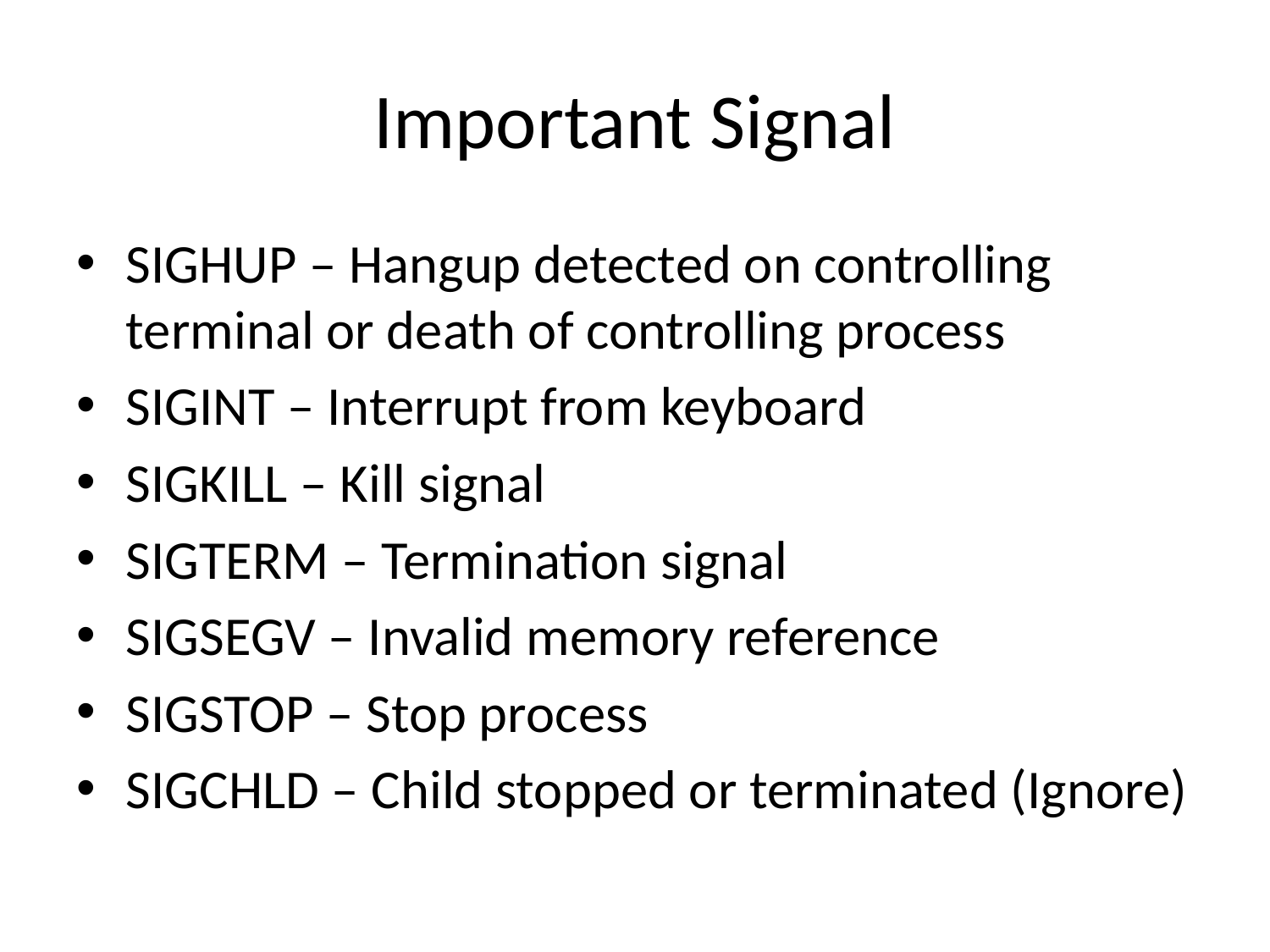

# Important Signal
SIGHUP – Hangup detected on controlling terminal or death of controlling process
SIGINT – Interrupt from keyboard
SIGKILL – Kill signal
SIGTERM – Termination signal
SIGSEGV – Invalid memory reference
SIGSTOP – Stop process
SIGCHLD – Child stopped or terminated (Ignore)